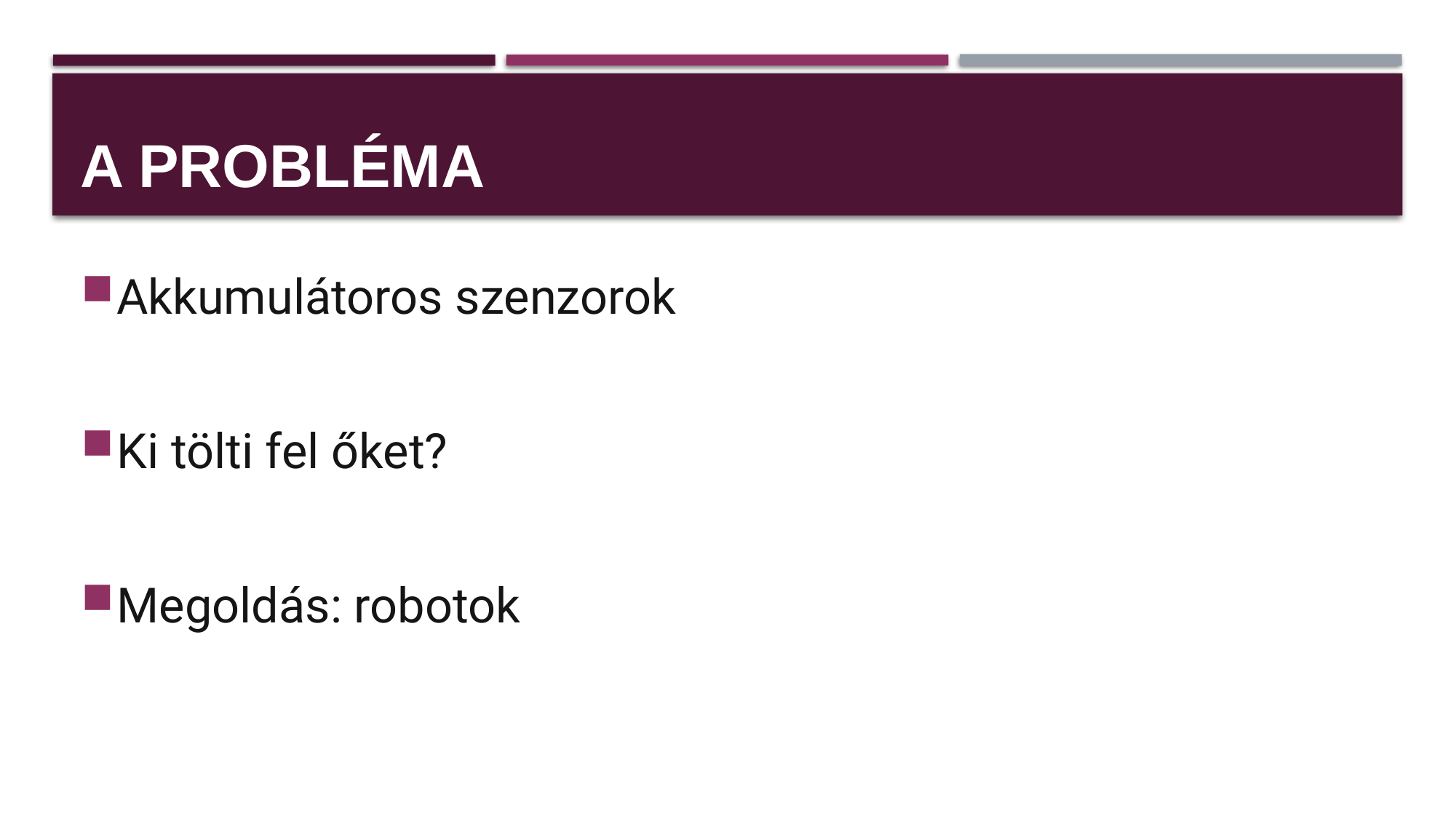

# A Probléma
Akkumulátoros szenzorok

Ki tölti fel őket?

Megoldás: robotok